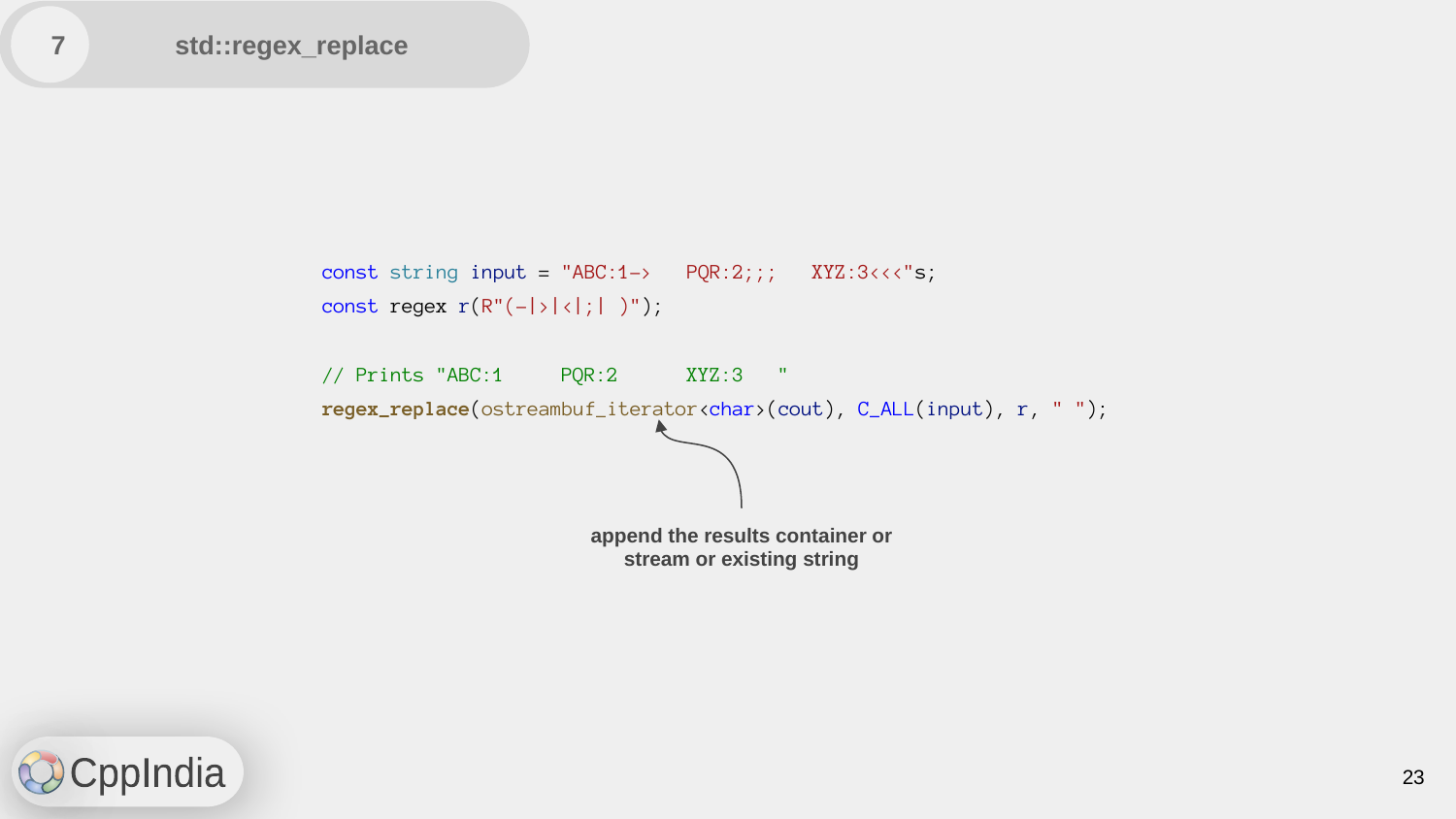

7               std::regex_replace
const string input = "ABC:1->   PQR:2;;;   XYZ:3<<<"s;
const regex r(R"(-|>|<|;| )");

// Prints "ABC:1     PQR:2      XYZ:3   "
regex_replace(ostreambuf_iterator<char>(cout), C_ALL(input), r, " ");
append the results container or stream or existing string
23